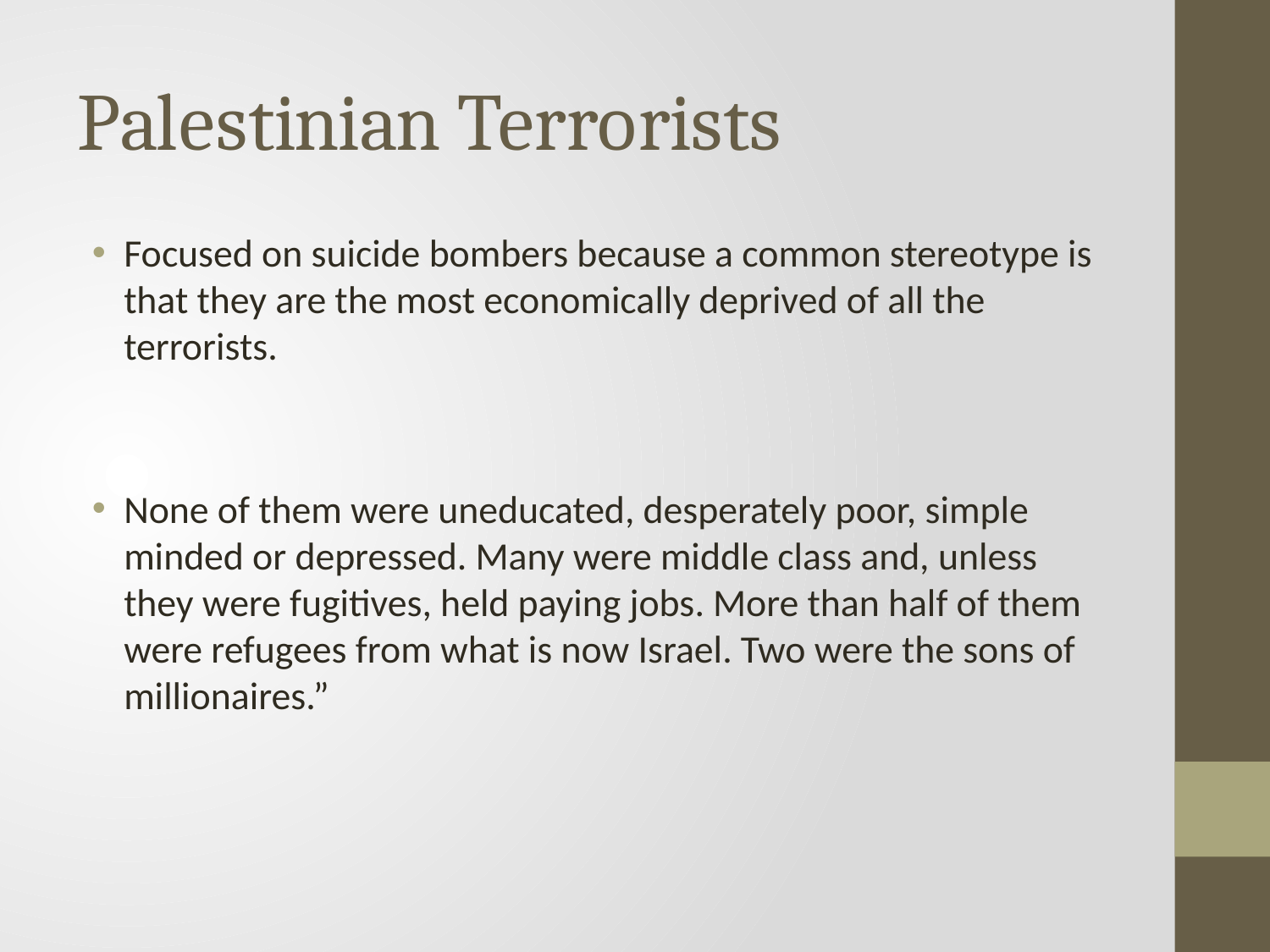

# Palestinian Terrorists
Focused on suicide bombers because a common stereotype is that they are the most economically deprived of all the terrorists.

None of them were uneducated, desperately poor, simple minded or depressed. Many were middle class and, unless they were fugitives, held paying jobs. More than half of them were refugees from what is now Israel. Two were the sons of millionaires.”